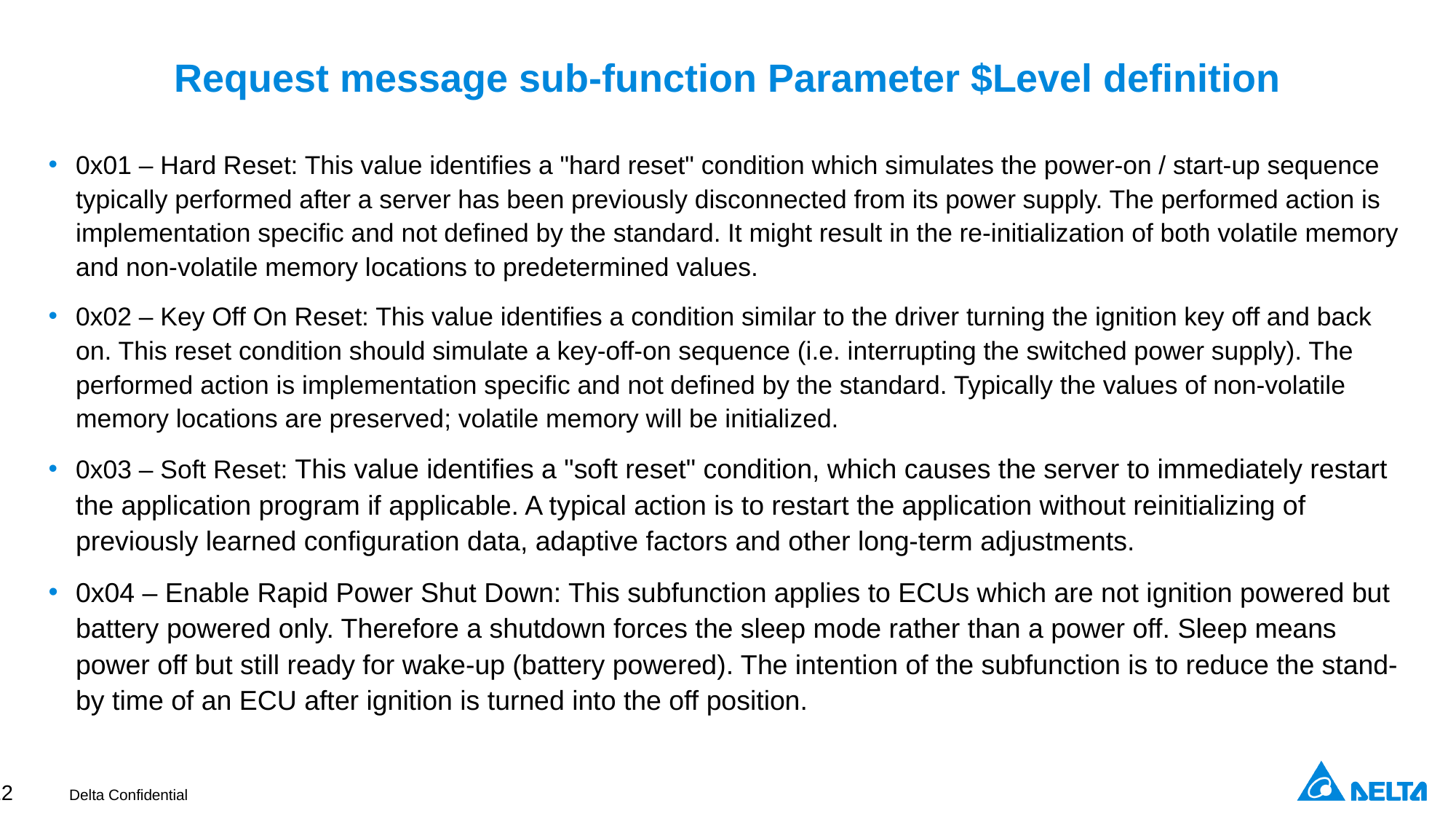

# Request message sub-function Parameter $Level definition
0x01 – Hard Reset: This value identifies a "hard reset" condition which simulates the power-on / start-up sequence typically performed after a server has been previously disconnected from its power supply. The performed action is implementation specific and not defined by the standard. It might result in the re-initialization of both volatile memory and non-volatile memory locations to predetermined values.
0x02 – Key Off On Reset: This value identifies a condition similar to the driver turning the ignition key off and back on. This reset condition should simulate a key-off-on sequence (i.e. interrupting the switched power supply). The performed action is implementation specific and not defined by the standard. Typically the values of non-volatile memory locations are preserved; volatile memory will be initialized.
0x03 – Soft Reset: This value identifies a "soft reset" condition, which causes the server to immediately restart the application program if applicable. A typical action is to restart the application without reinitializing of previously learned configuration data, adaptive factors and other long-term adjustments.
0x04 – Enable Rapid Power Shut Down: This subfunction applies to ECUs which are not ignition powered but battery powered only. Therefore a shutdown forces the sleep mode rather than a power off. Sleep means power off but still ready for wake-up (battery powered). The intention of the subfunction is to reduce the stand-by time of an ECU after ignition is turned into the off position.